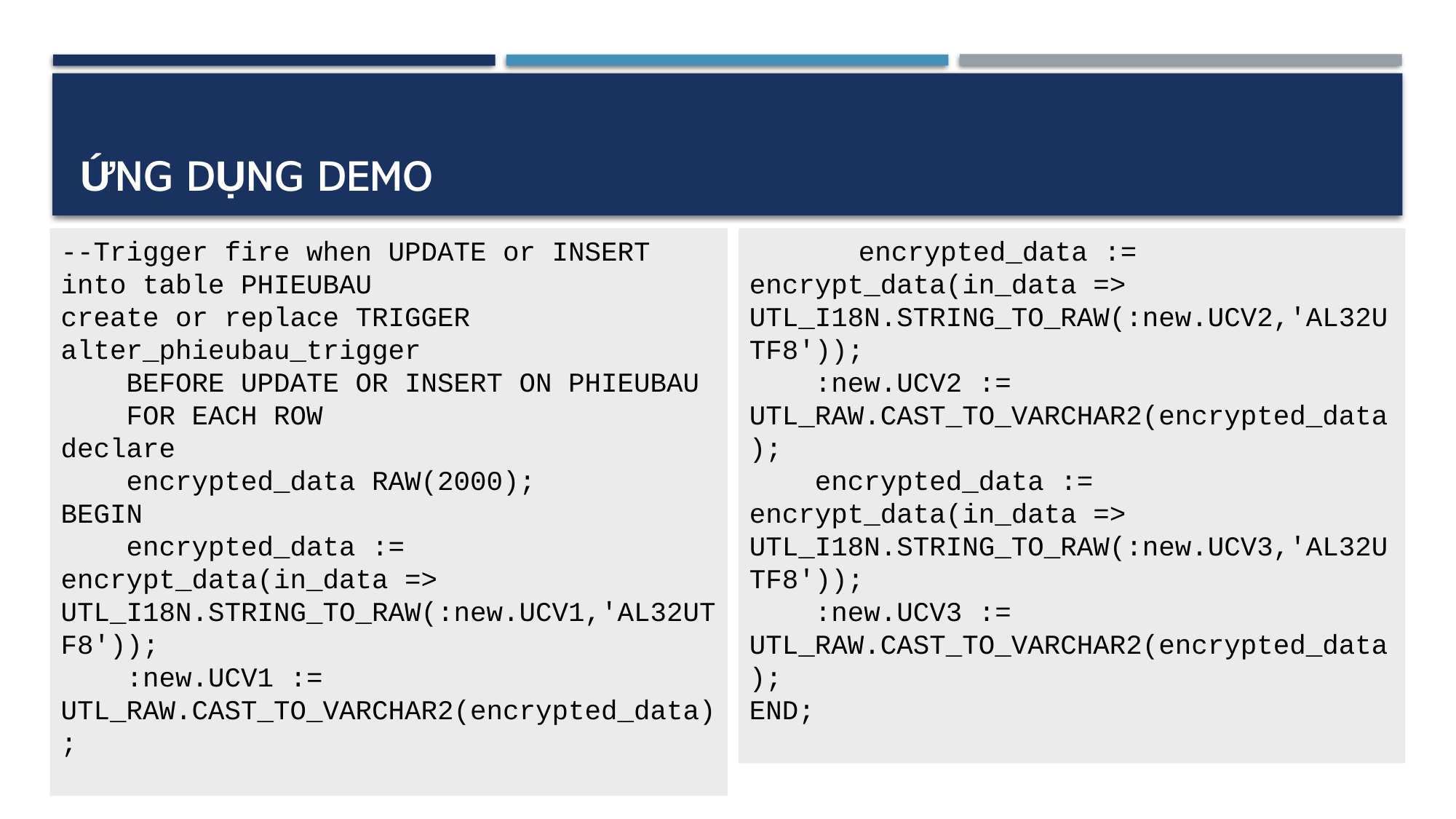

# Ứng dụng demo
--Trigger fire when UPDATE or INSERT into table PHIEUBAU
create or replace TRIGGER alter_phieubau_trigger
    BEFORE UPDATE OR INSERT ON PHIEUBAU
    FOR EACH ROW
declare
    encrypted_data RAW(2000);
BEGIN
    encrypted_data := encrypt_data(in_data => UTL_I18N.STRING_TO_RAW(:new.UCV1,'AL32UTF8'));
    :new.UCV1 := UTL_RAW.CAST_TO_VARCHAR2(encrypted_data);

	encrypted_data := encrypt_data(in_data => UTL_I18N.STRING_TO_RAW(:new.UCV2,'AL32UTF8'));
    :new.UCV2 := UTL_RAW.CAST_TO_VARCHAR2(encrypted_data);
    encrypted_data := encrypt_data(in_data => UTL_I18N.STRING_TO_RAW(:new.UCV3,'AL32UTF8'));
    :new.UCV3 := UTL_RAW.CAST_TO_VARCHAR2(encrypted_data);
END;